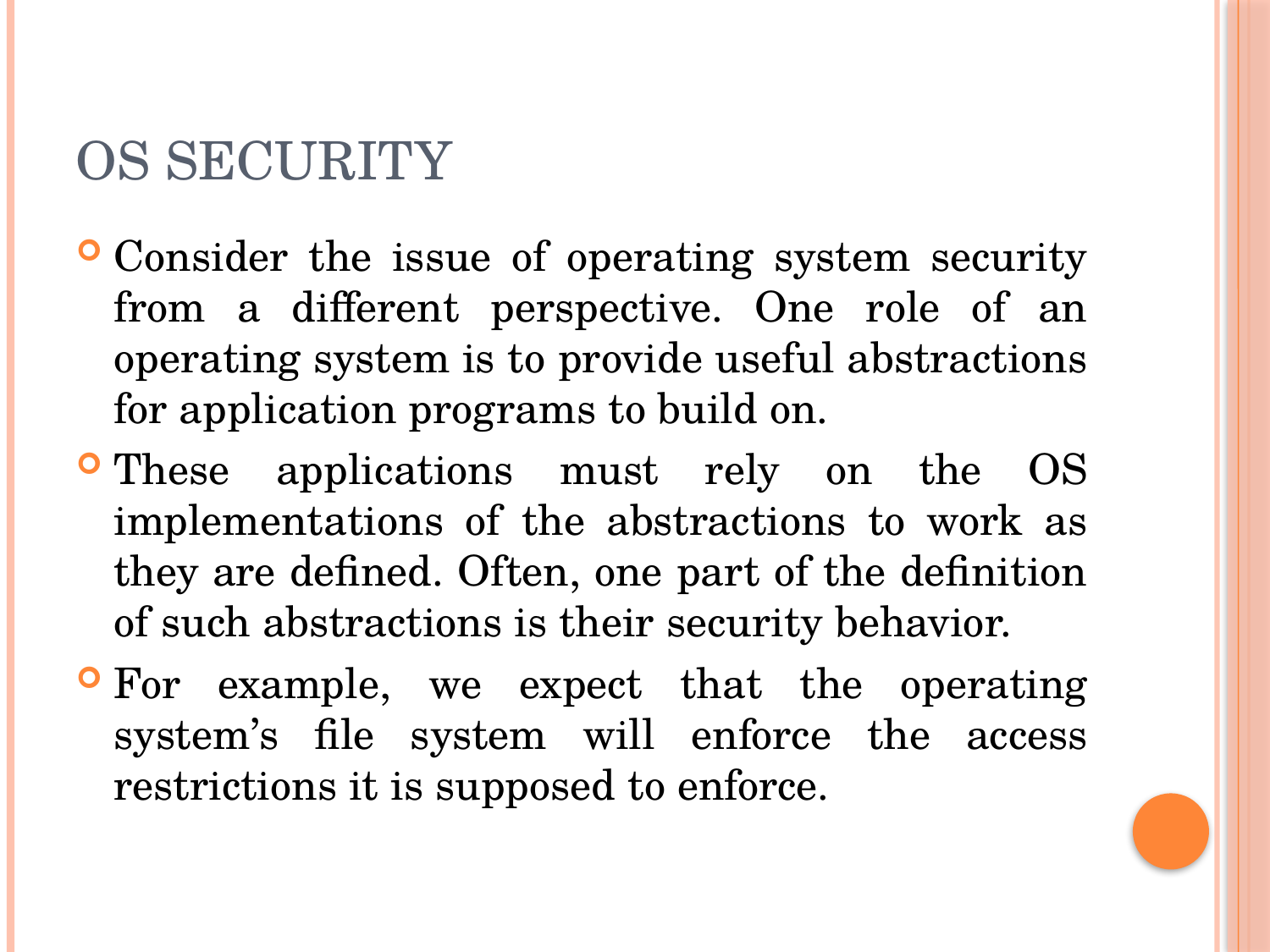

# OS Security
Consider the issue of operating system security from a different perspective. One role of an operating system is to provide useful abstractions for application programs to build on.
These applications must rely on the OS implementations of the abstractions to work as they are defined. Often, one part of the definition of such abstractions is their security behavior.
For example, we expect that the operating system’s file system will enforce the access restrictions it is supposed to enforce.